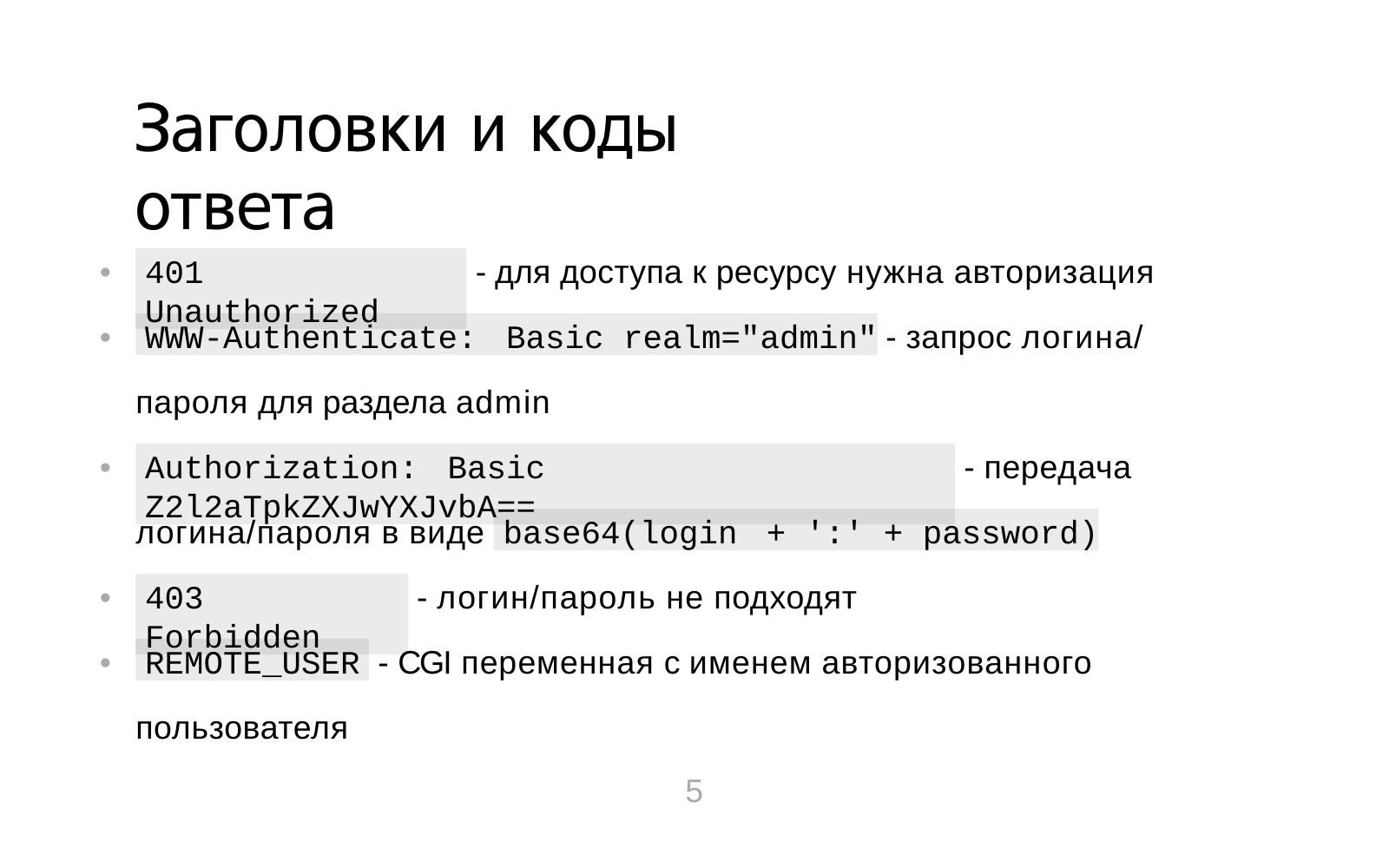

# Заголовки и коды ответа
401	Unauthorized
•
•
- для доступа к ресурсу нужна авторизация
WWW-Authenticate:	Basic	realm="admin"
- запрос логина/
пароля для раздела admin
Authorization:	Basic	Z2l2aTpkZXJwYXJvbA==
•
- передача
base64(login	+	':'	+	password)
логина/пароля в виде
403	Forbidden
•
•
- логин/пароль не подходят
REMOTE_USER
- CGI переменная с именем авторизованного
пользователя
5